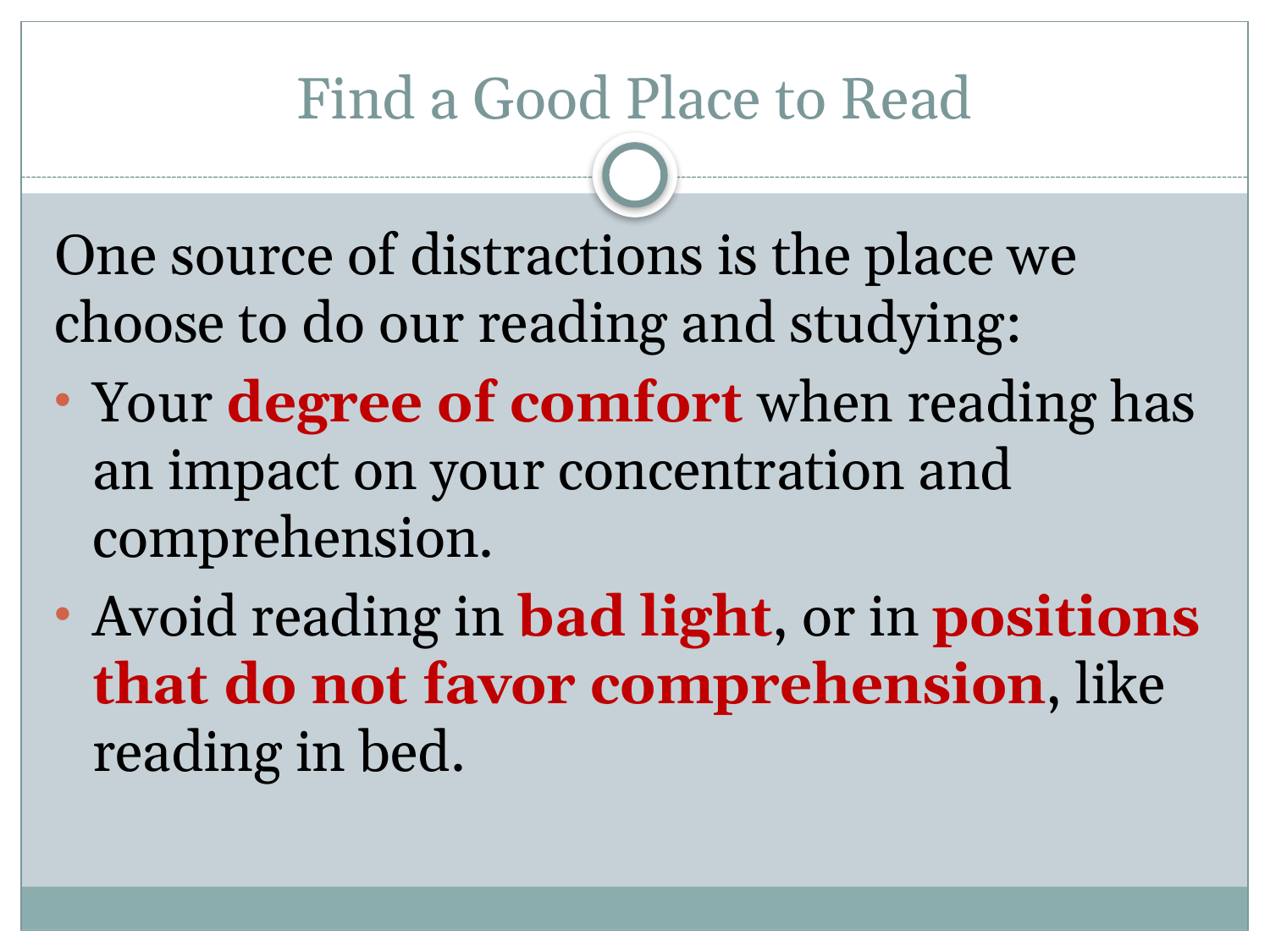

# Find a Good Place to Read
One source of distractions is the place we choose to do our reading and studying:
Your degree of comfort when reading has an impact on your concentration and comprehension.
Avoid reading in bad light, or in positions that do not favor comprehension, like reading in bed.